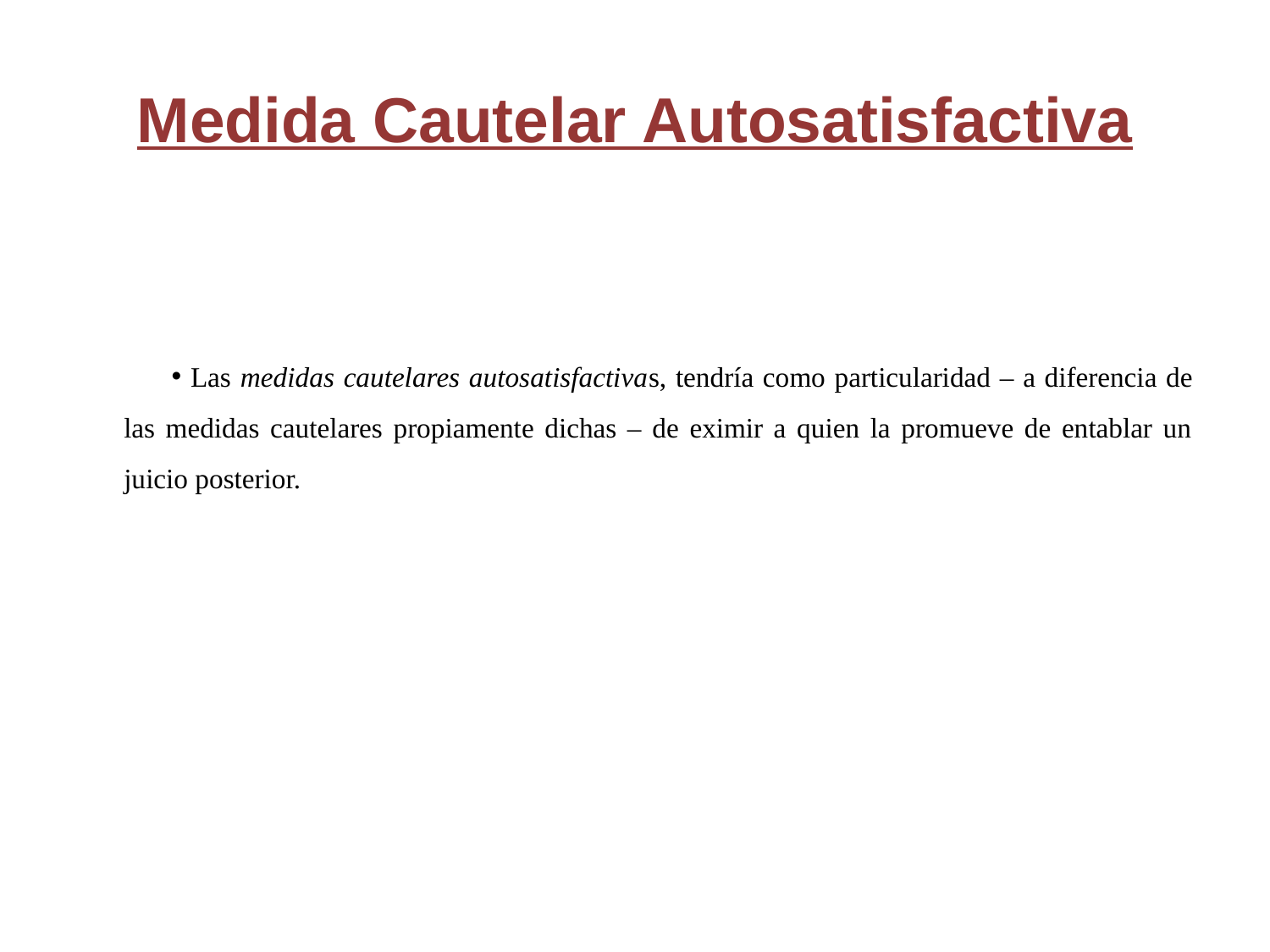

# Medida Cautelar Autosatisfactiva
 Las medidas cautelares autosatisfactivas, tendría como particularidad – a diferencia de las medidas cautelares propiamente dichas – de eximir a quien la promueve de entablar un juicio posterior.